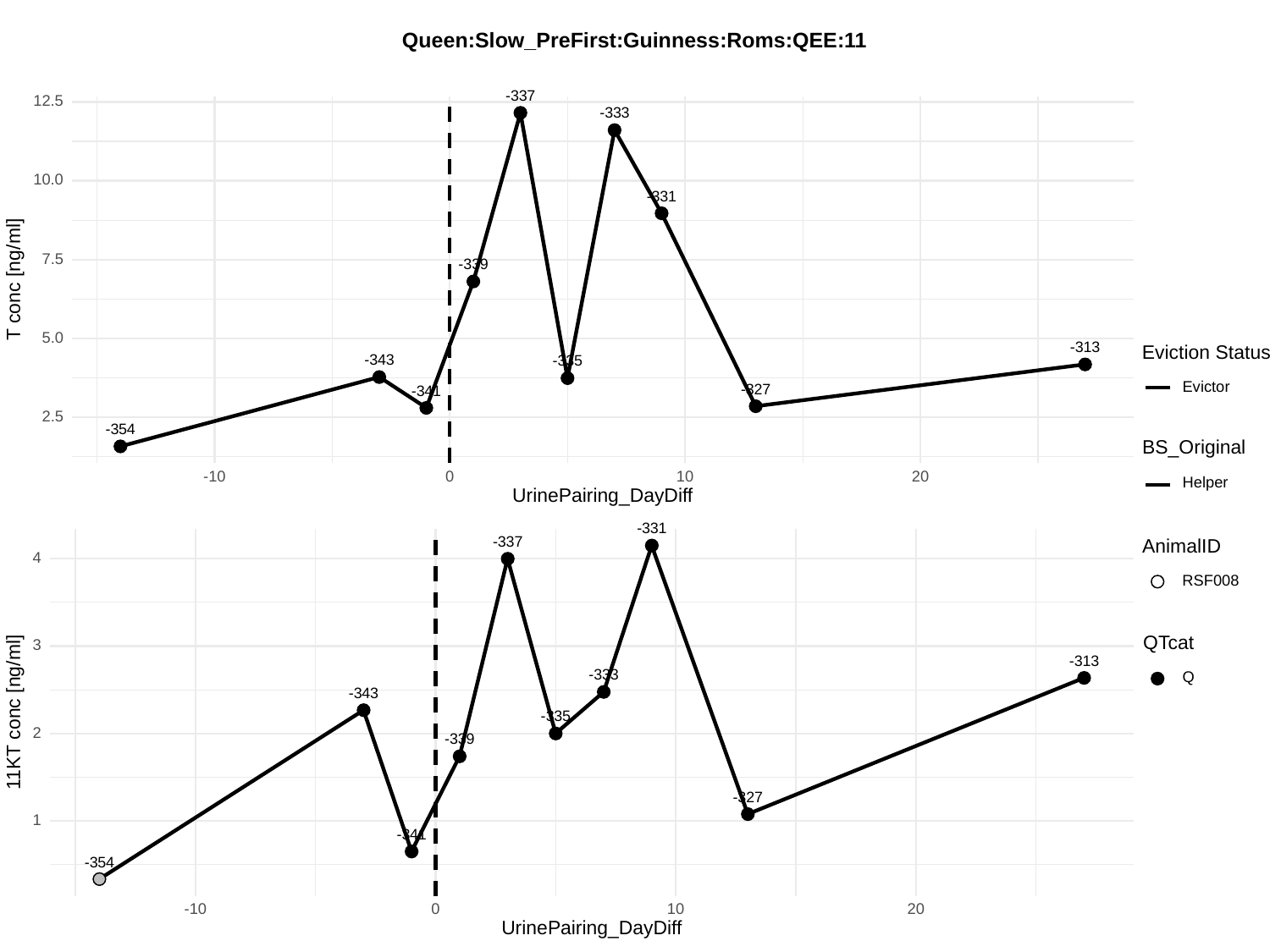

Queen:Slow_PreFirst:Guinness:Roms:QEE:11
-337

12.5

-333

10.0

-331

7.5

-339
T conc [ng/ml]

5.0

-313
Eviction Status
-343
-335

Evictor
-327
-341

2.5

-354
BS_Original

-10
0
10
20
Helper

UrinePairing_DayDiff
-331

-337

AnimalID

4

RSF008

QTcat
3

-313
-333

Q

-343

11KT conc [ng/ml]

-335

2

-339

-327

1

-341

-354

-10
0
10
20
UrinePairing_DayDiff